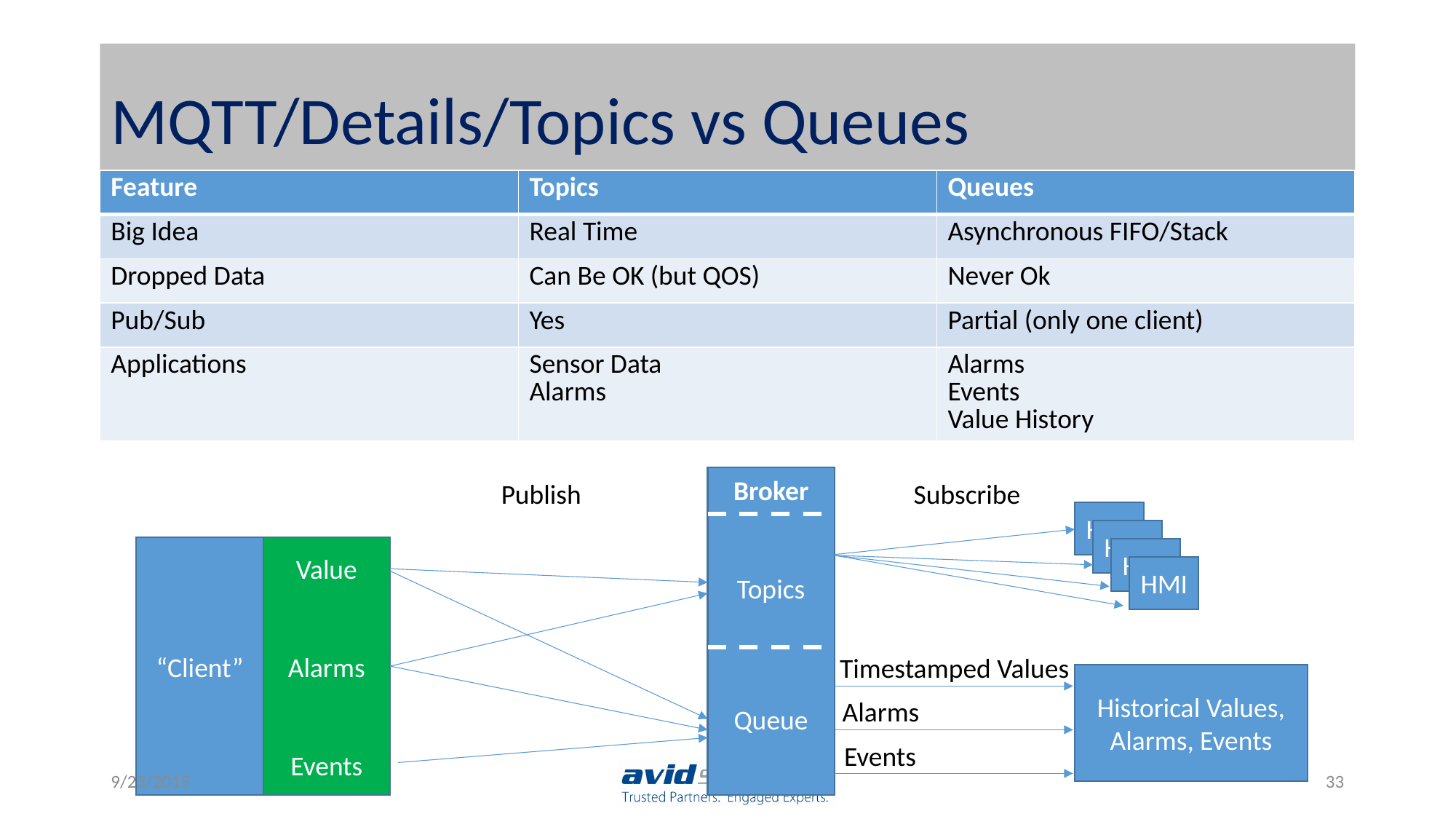

# MQTT/Details/Topics vs Queues
| Feature | Topics | Queues |
| --- | --- | --- |
| Big Idea | Real Time | Asynchronous FIFO/Stack |
| Dropped Data | Can Be OK (but QOS) | Never Ok |
| Pub/Sub | Yes | Partial (only one client) |
| Applications | Sensor Data Alarms | Alarms Events Value History |
Broker

Topics

Queue
Publish
Subscribe
HMI
HMI
“Client”
Value

Alarms

Events
HMI
HMI
Timestamped Values
Historical Values,
Alarms, Events
Alarms
Events
9/23/2015
33